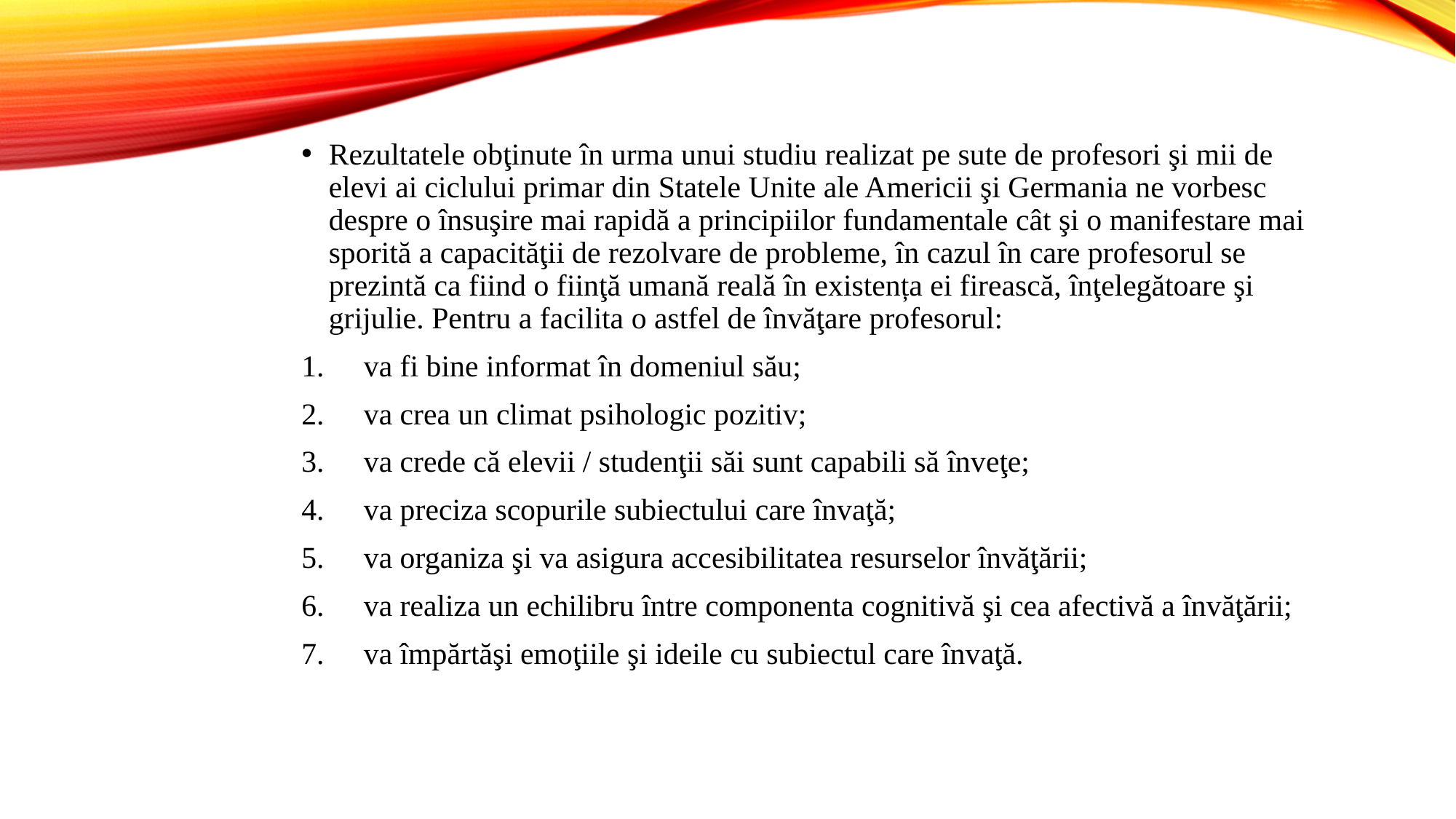

Rezultatele obţinute în urma unui studiu realizat pe sute de profesori şi mii de elevi ai ciclului primar din Statele Unite ale Americii şi Germania ne vorbesc despre o însuşire mai rapidă a principiilor fundamentale cât şi o manifestare mai sporită a capacităţii de rezolvare de probleme, în cazul în care profesorul se prezintă ca fiind o fiinţă umană reală în existența ei firească, înţelegătoare şi grijulie. Pentru a facilita o astfel de învăţare profesorul:
 va fi bine informat în domeniul său;
 va crea un climat psihologic pozitiv;
 va crede că elevii / studenţii săi sunt capabili să înveţe;
 va preciza scopurile subiectului care învaţă;
 va organiza şi va asigura accesibilitatea resurselor învăţării;
 va realiza un echilibru între componenta cognitivă şi cea afectivă a învăţării;
 va împărtăşi emoţiile şi ideile cu subiectul care învaţă.